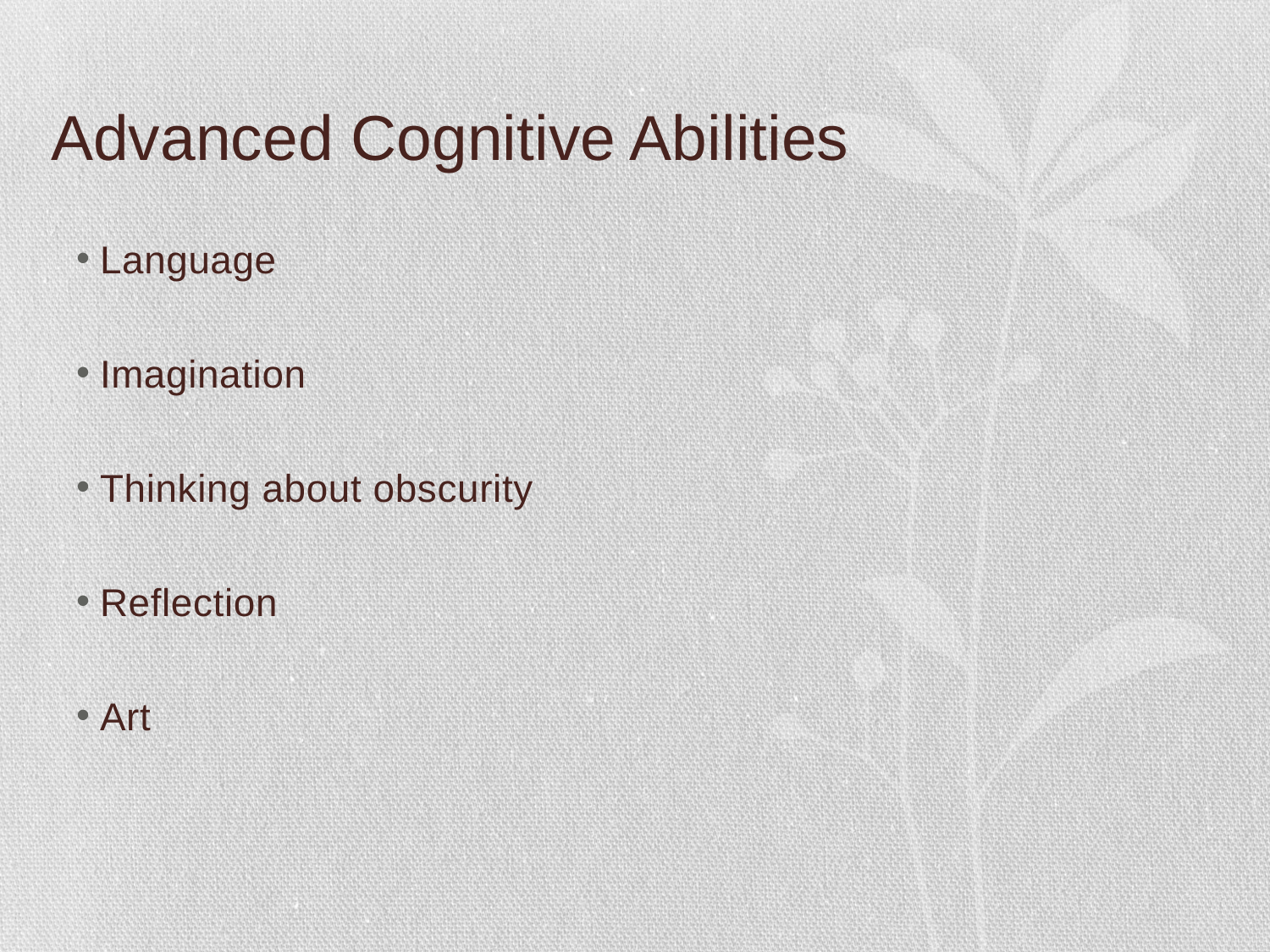

# Advanced Cognitive Abilities
Language

Imagination

Thinking about obscurity

Reflection

Art